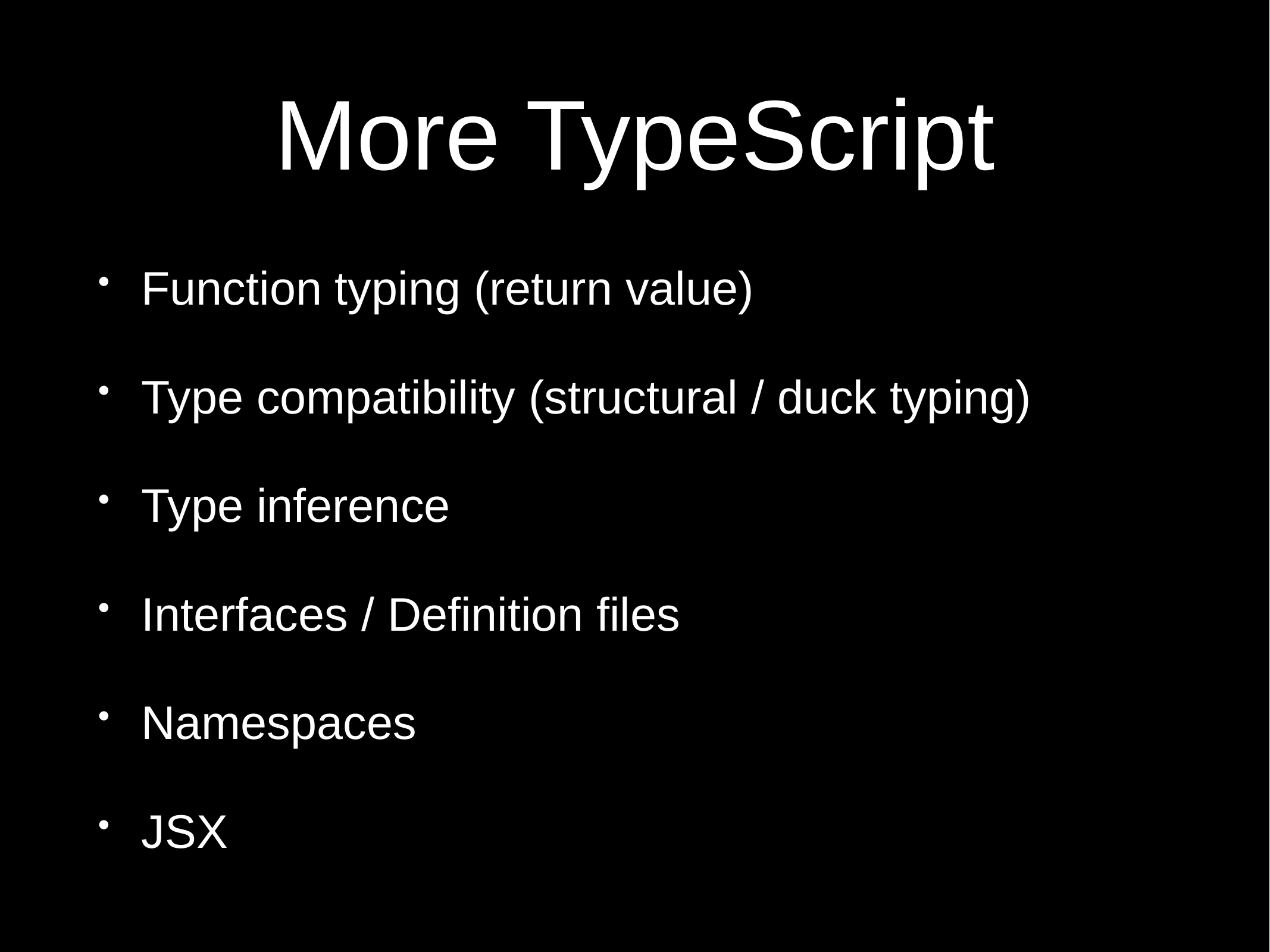

# More TypeScript
Function typing (return value)
Type compatibility (structural / duck typing)
Type inference
Interfaces / Definition files
Namespaces
JSX